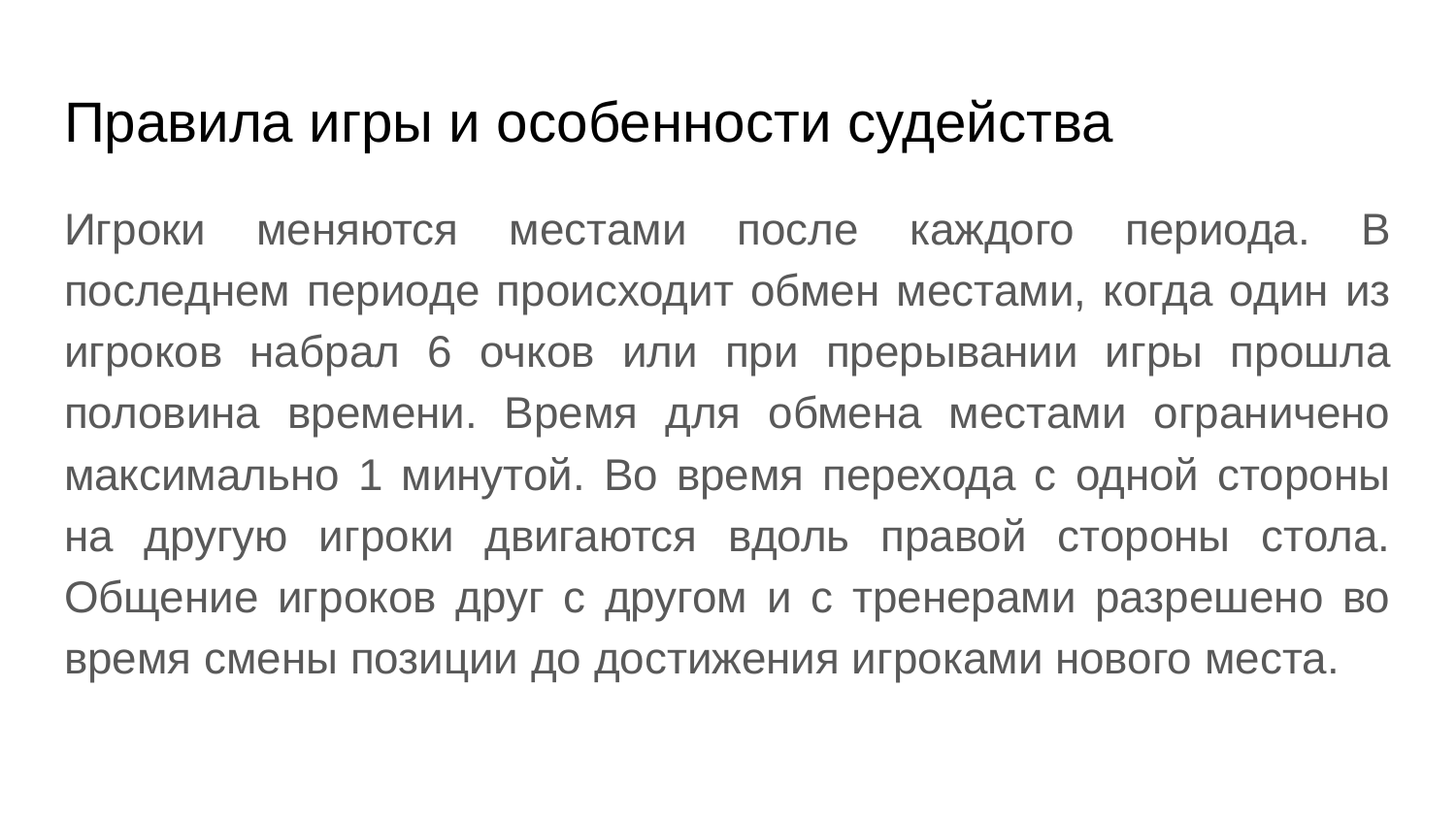

# Правила игры и особенности судейства

Игроки меняются местами после каждого периода. В последнем периоде происходит обмен местами, когда один из игроков набрал 6 очков или при прерывании игры прошла половина времени. Время для обмена местами ограничено максимально 1 минутой. Во время перехода с одной стороны на другую игроки двигаются вдоль правой стороны стола. Общение игроков друг с другом и с тренерами разрешено во время смены позиции до достижения игроками нового места.